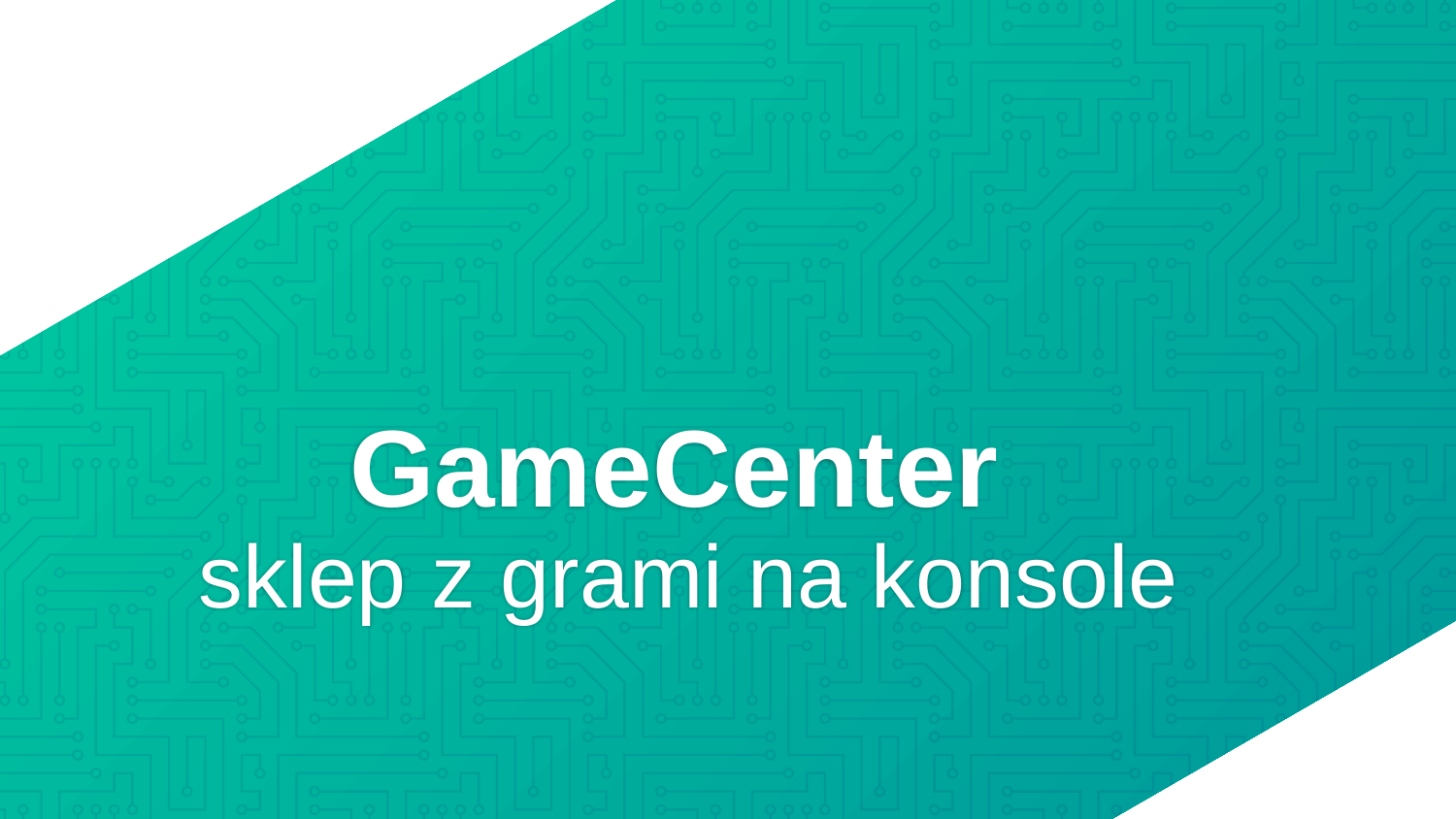

# GameCenter sklep z grami na konsole